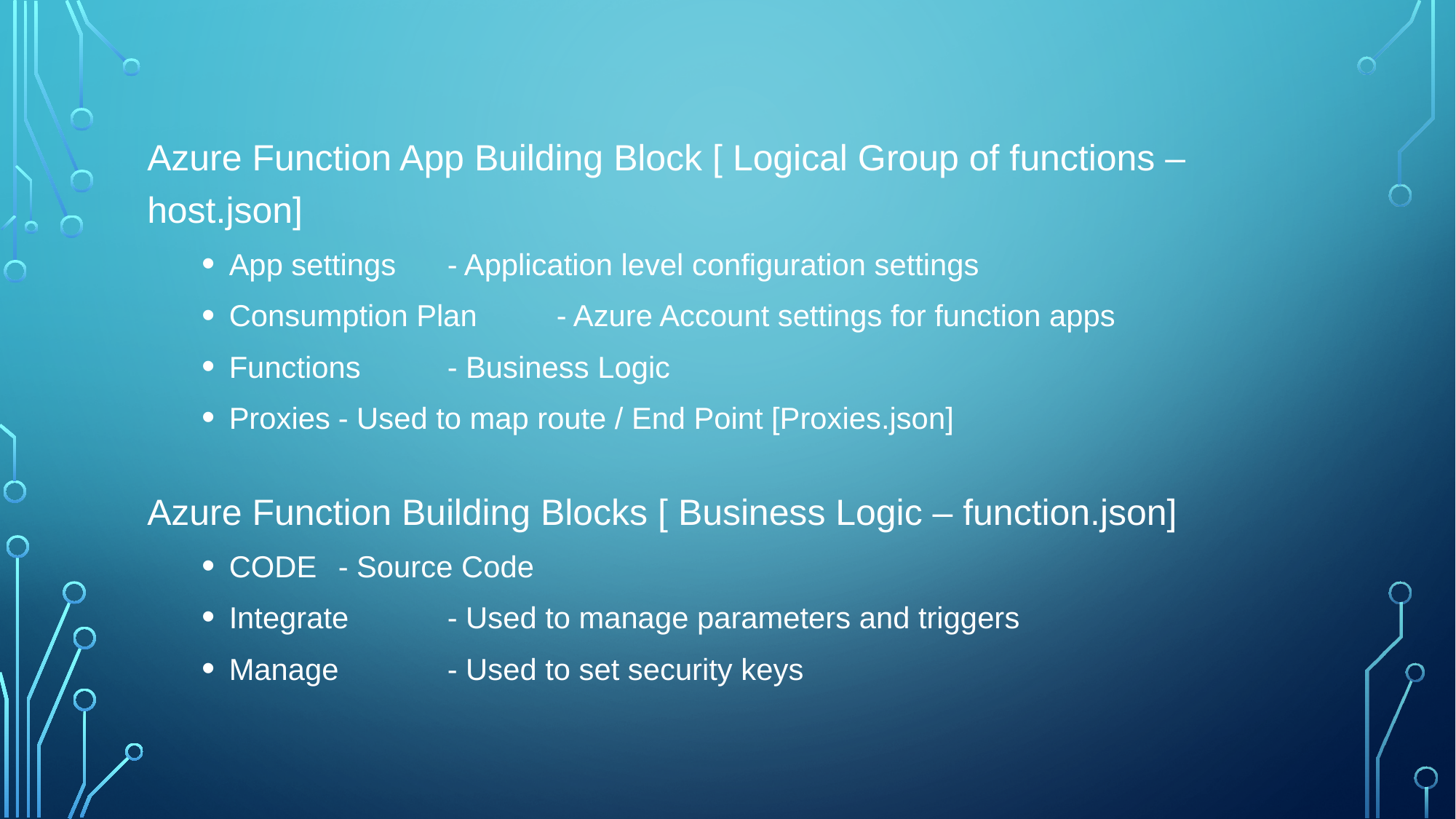

Azure Function App Building Block [ Logical Group of functions – host.json]
App settings	- Application level configuration settings
Consumption Plan	- Azure Account settings for function apps
Functions	- Business Logic
Proxies	- Used to map route / End Point [Proxies.json]

Azure Function Building Blocks [ Business Logic – function.json]
CODE	- Source Code
Integrate	- Used to manage parameters and triggers
Manage	- Used to set security keys